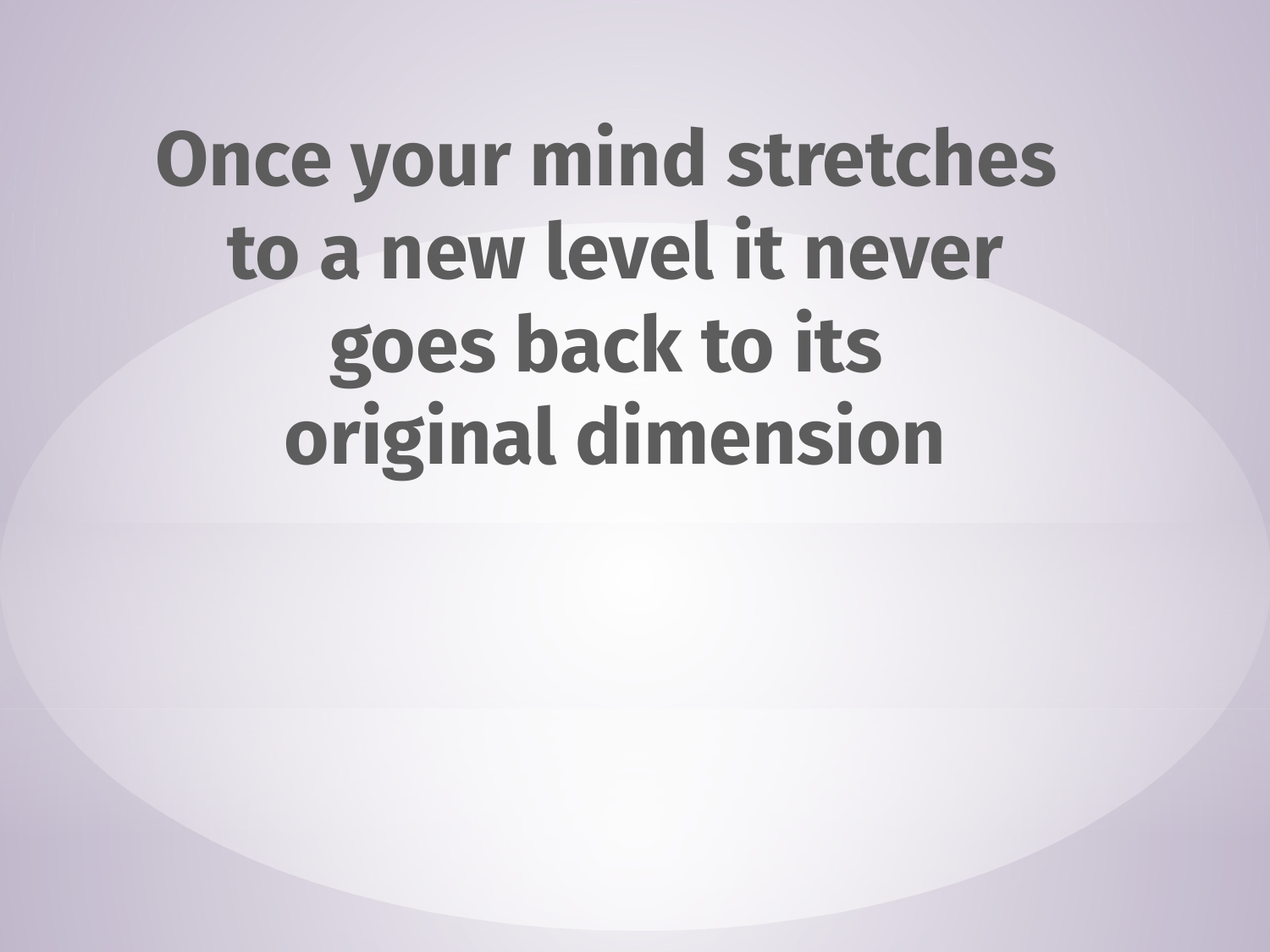

Once your mind stretches
 to a new level it never
goes back to its
 original dimension